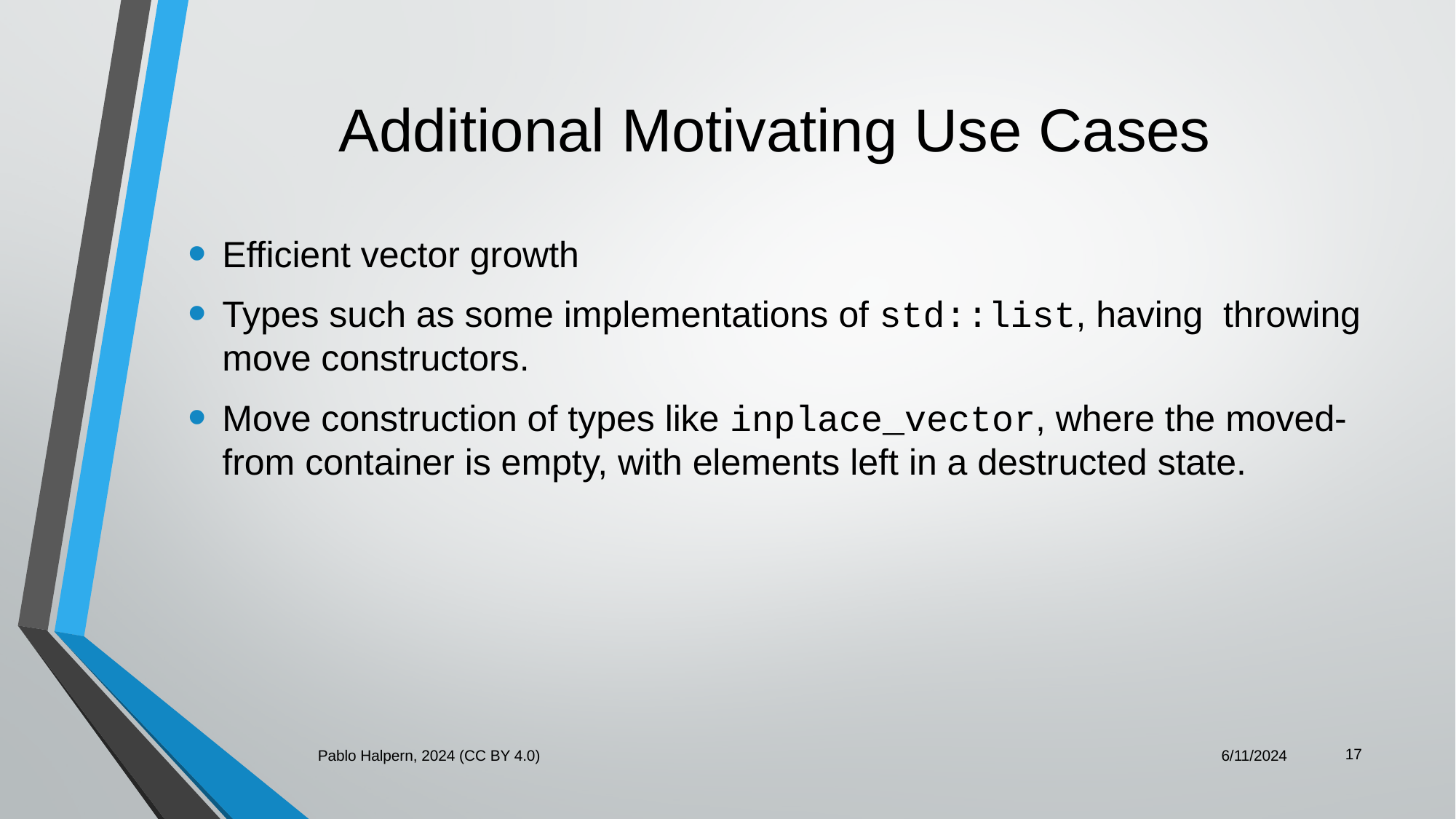

# Additional Motivating Use Cases
Efficient vector growth
Types such as some implementations of std::list, having  throwing move constructors.
Move construction of types like inplace_vector, where the moved-from container is empty, with elements left in a destructed state.

17
Pablo Halpern, 2024 (CC BY 4.0)
6/11/2024